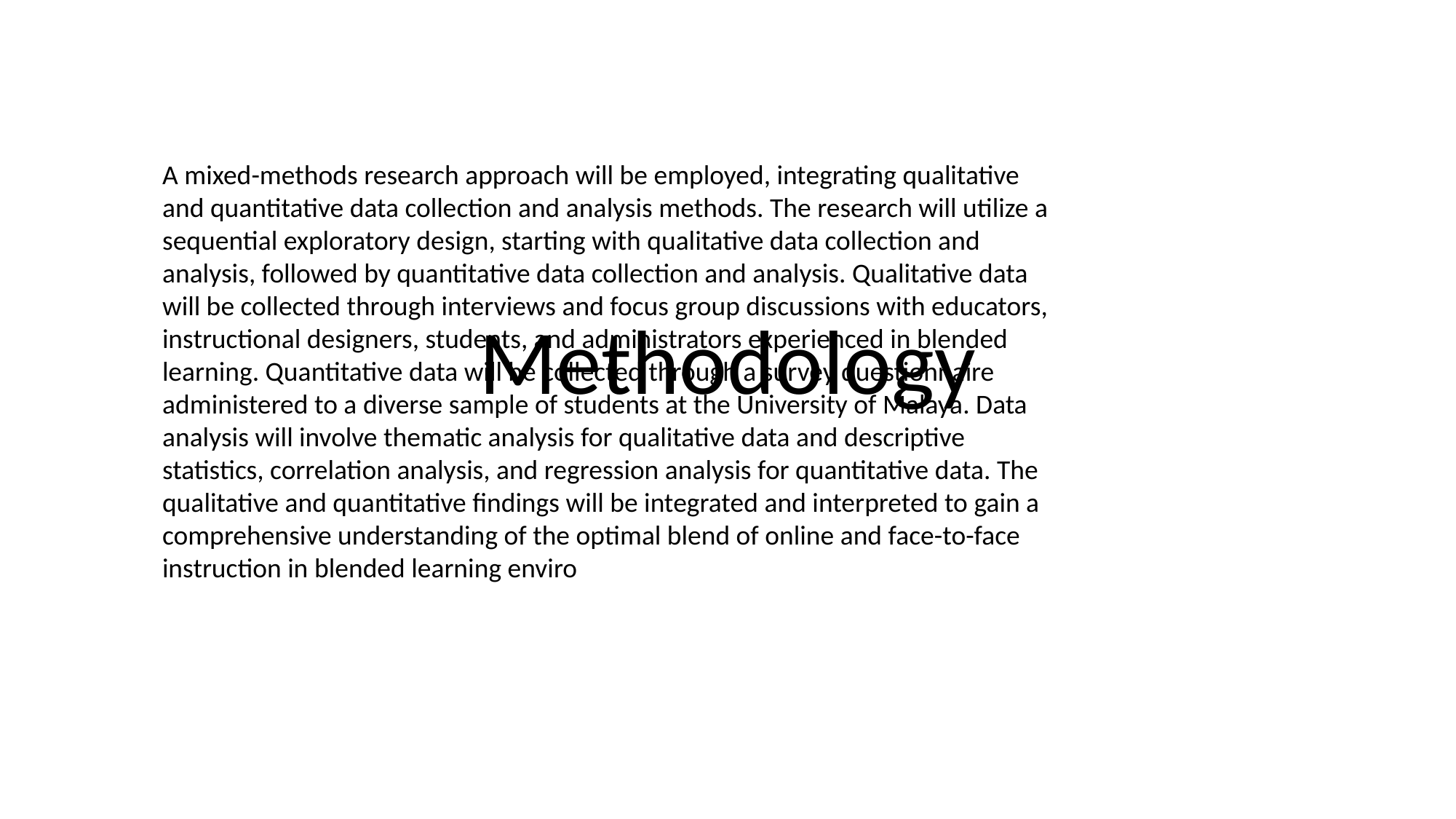

# Methodology
A mixed-methods research approach will be employed, integrating qualitative and quantitative data collection and analysis methods. The research will utilize a sequential exploratory design, starting with qualitative data collection and analysis, followed by quantitative data collection and analysis. Qualitative data will be collected through interviews and focus group discussions with educators, instructional designers, students, and administrators experienced in blended learning. Quantitative data will be collected through a survey questionnaire administered to a diverse sample of students at the University of Malaya. Data analysis will involve thematic analysis for qualitative data and descriptive statistics, correlation analysis, and regression analysis for quantitative data. The qualitative and quantitative findings will be integrated and interpreted to gain a comprehensive understanding of the optimal blend of online and face-to-face instruction in blended learning enviro